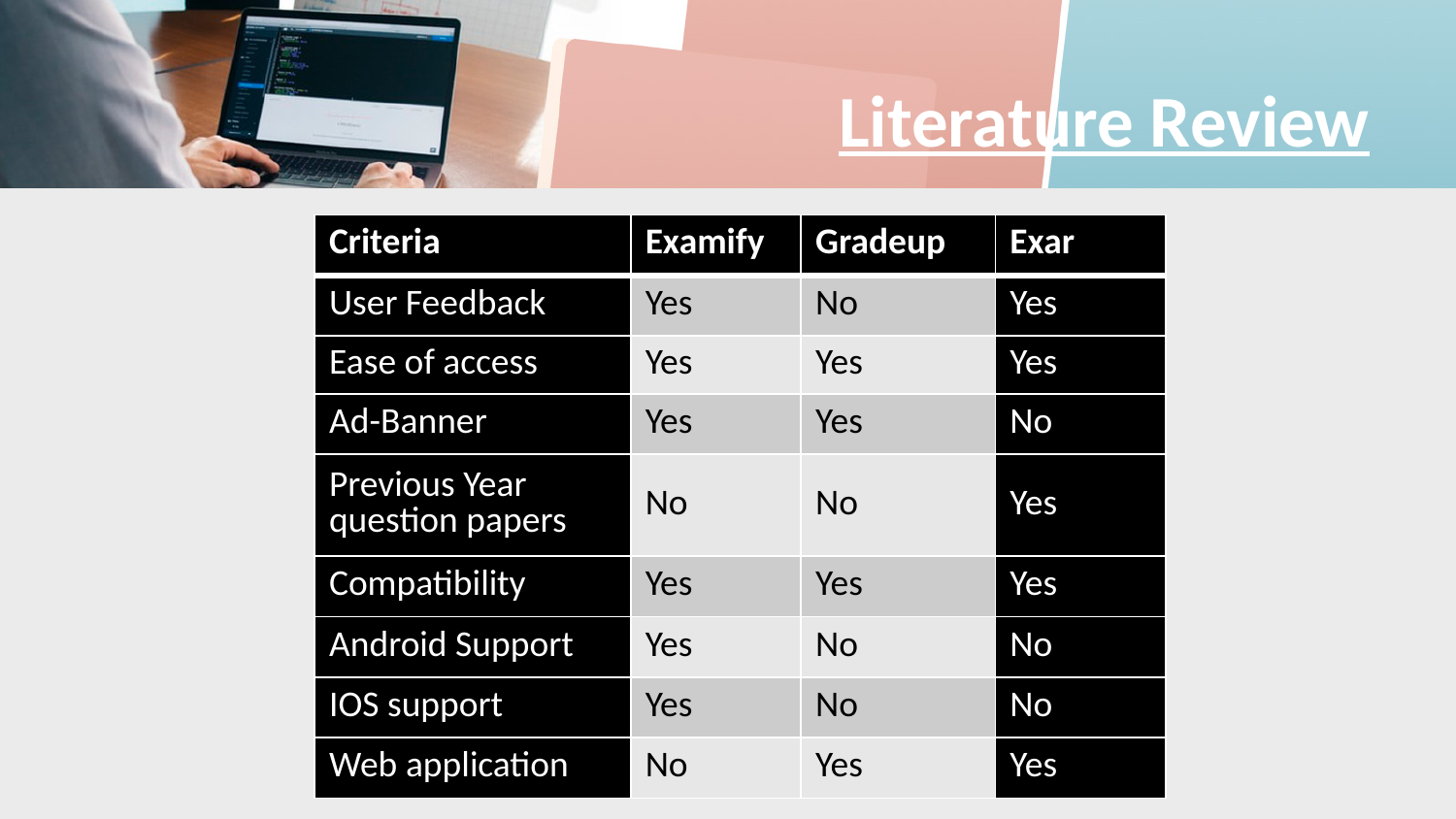

# Literature Review
| Criteria | Examify | Gradeup | Exar |
| --- | --- | --- | --- |
| User Feedback | Yes | No | Yes |
| Ease of access | Yes | Yes | Yes |
| Ad-Banner | Yes | Yes | No |
| Previous Year question papers | No | No | Yes |
| Compatibility | Yes | Yes | Yes |
| Android Support | Yes | No | No |
| IOS support | Yes | No | No |
| Web application | No | Yes | Yes |